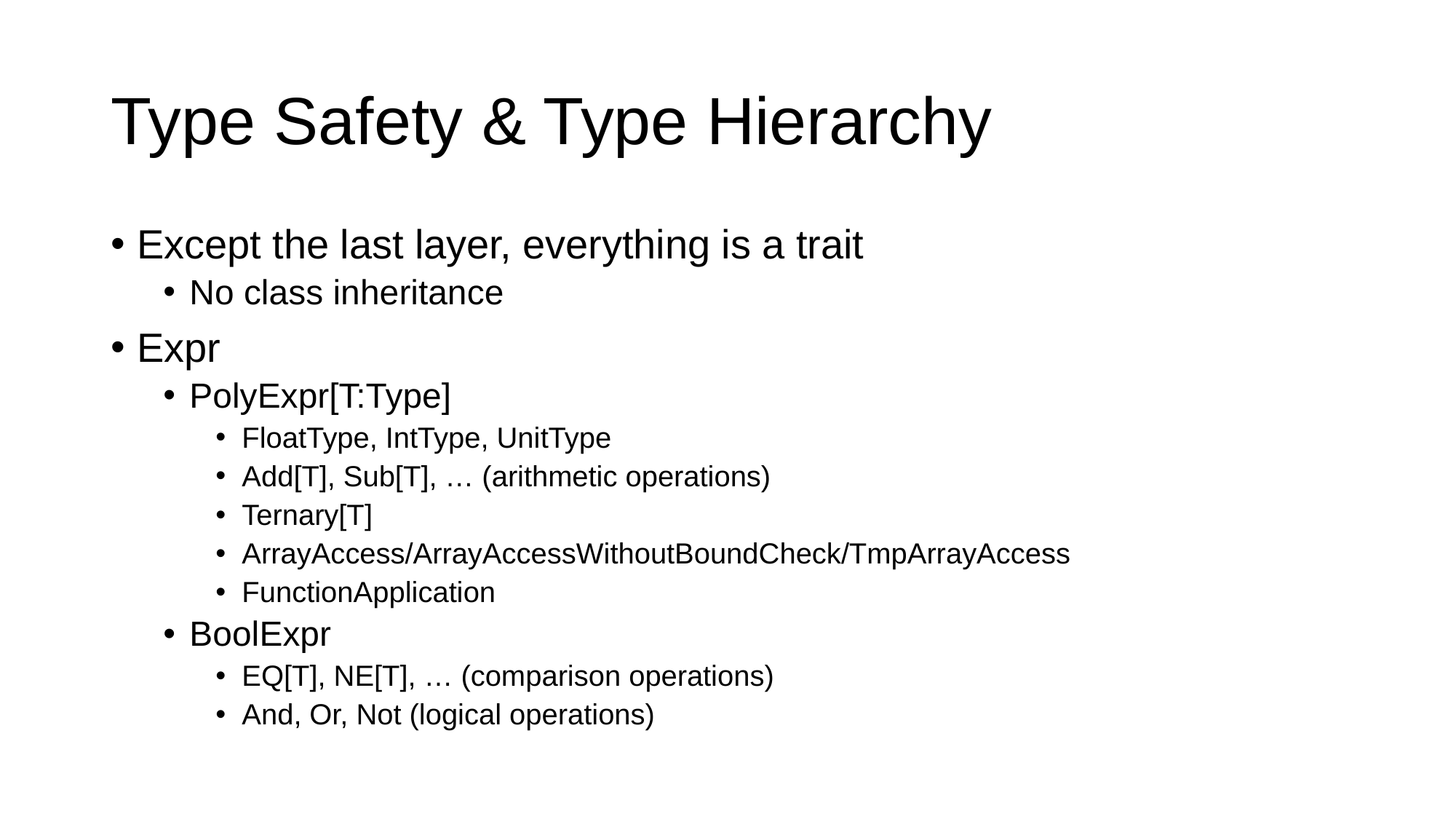

# Type Safety & Type Hierarchy
Except the last layer, everything is a trait
No class inheritance
Expr
PolyExpr[T:Type]
FloatType, IntType, UnitType
Add[T], Sub[T], … (arithmetic operations)
Ternary[T]
ArrayAccess/ArrayAccessWithoutBoundCheck/TmpArrayAccess
FunctionApplication
BoolExpr
EQ[T], NE[T], … (comparison operations)
And, Or, Not (logical operations)